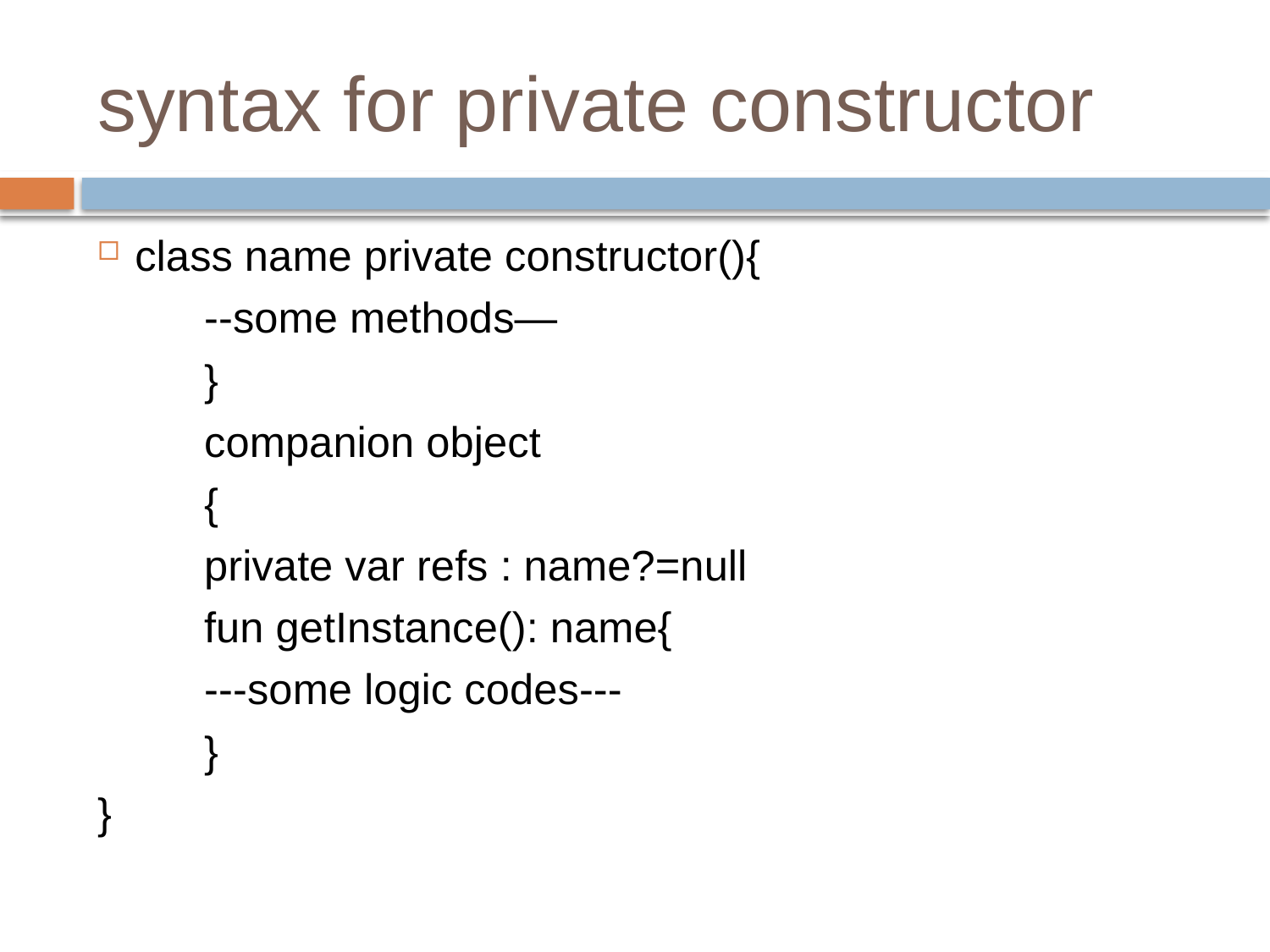

# syntax for private constructor
class name private constructor(){
	--some methods—
	}
	companion object
	{
	private var refs : name?=null
		fun getInstance(): name{
	---some logic codes---
	}
}